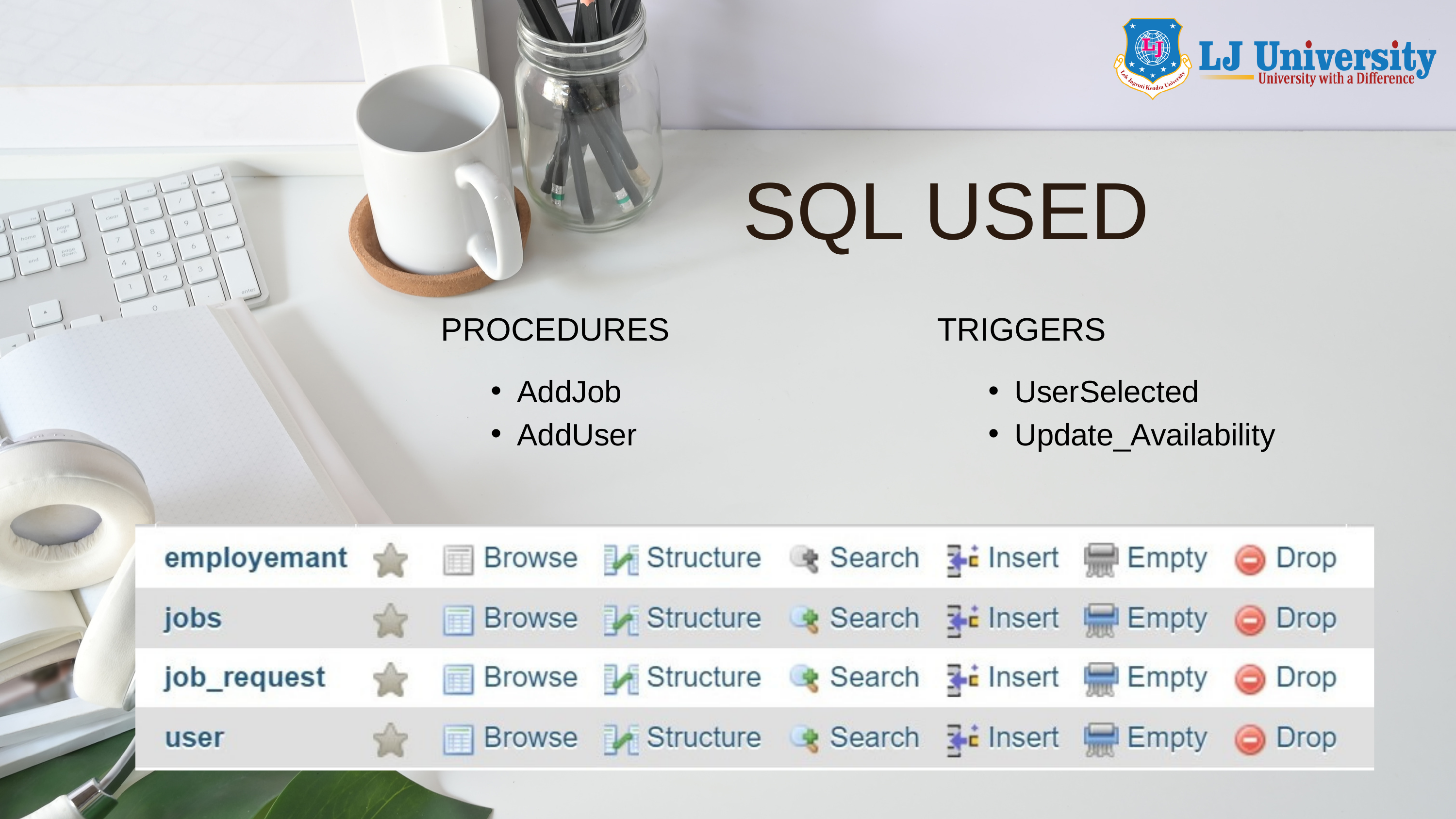

SQL USED
PROCEDURES
TRIGGERS
AddJob
AddUser
UserSelected
Update_Availability